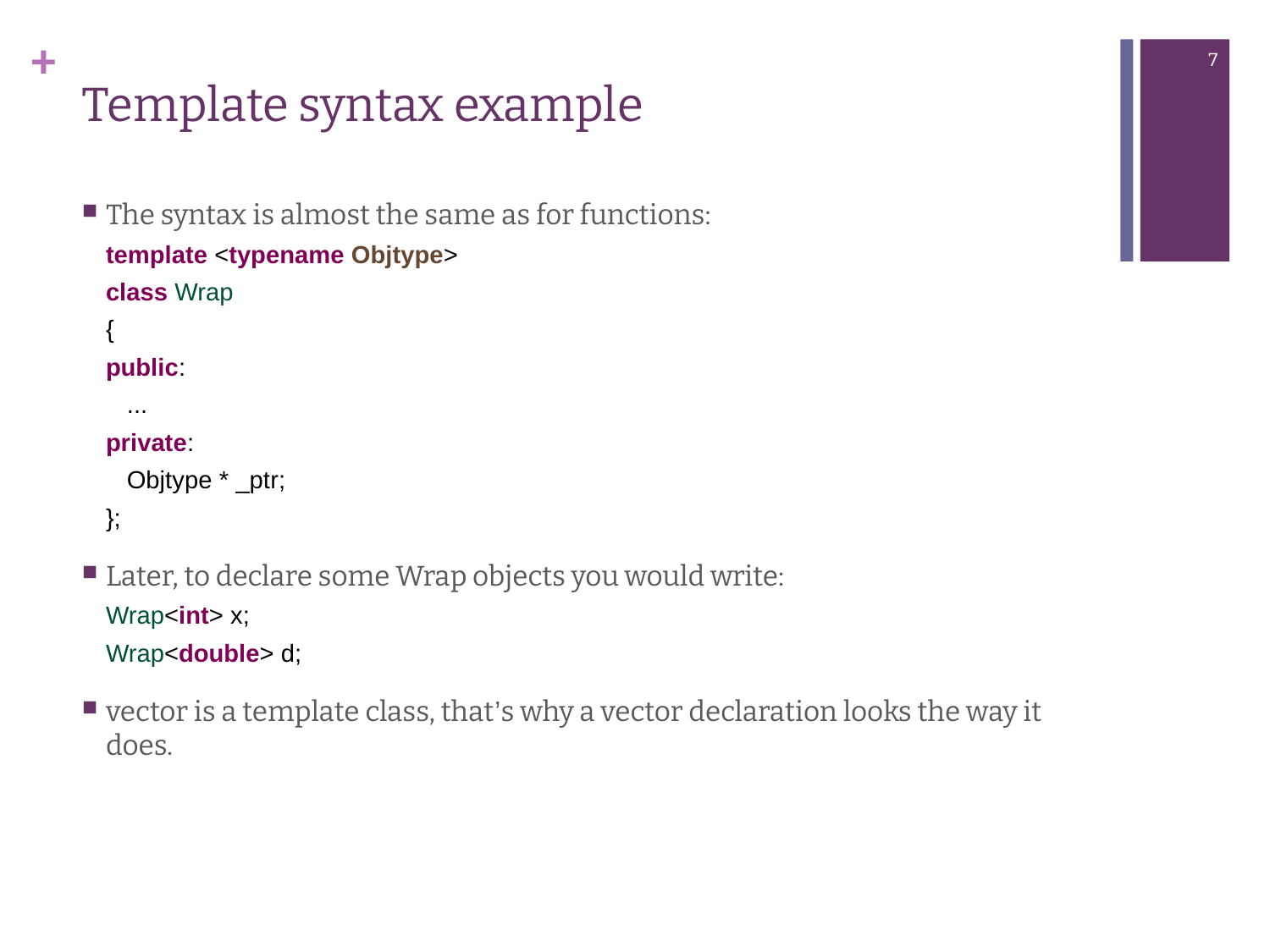

7
# Template syntax example
The syntax is almost the same as for functions:
template <typename Objtype>
class Wrap
{
public:
   ...
private:
   Objtype * _ptr;
};
Later, to declare some Wrap objects you would write:
Wrap<int> x;
Wrap<double> d;
vector is a template class, that’s why a vector declaration looks the way it does.